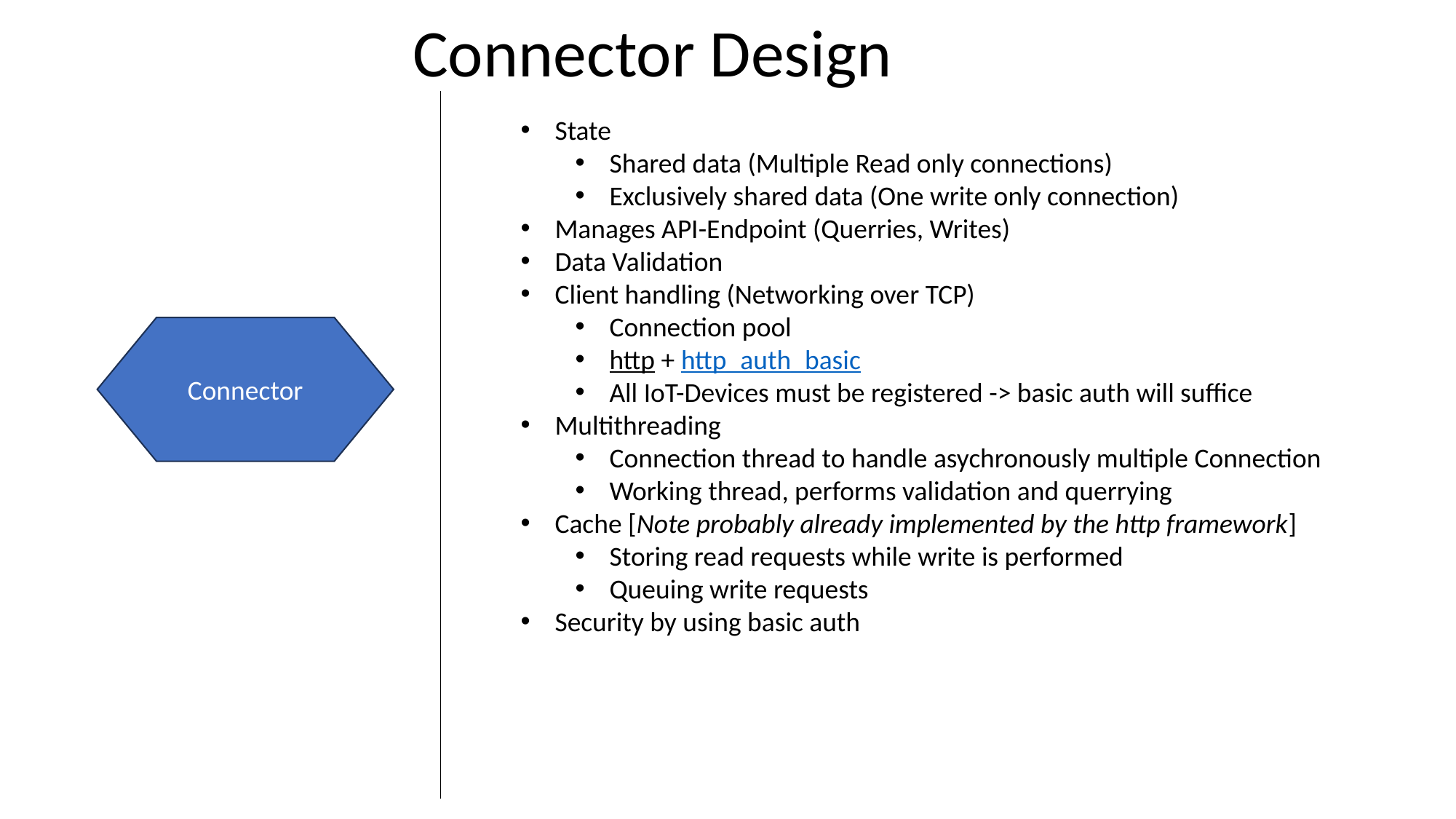

Connector Design
State
Shared data (Multiple Read only connections)
Exclusively shared data (One write only connection)
Manages API-Endpoint (Querries, Writes)
Data Validation
Client handling (Networking over TCP)
Connection pool
http + http_auth_basic
All IoT-Devices must be registered -> basic auth will suffice
Multithreading
Connection thread to handle asychronously multiple Connection
Working thread, performs validation and querrying
Cache [Note probably already implemented by the http framework]
Storing read requests while write is performed
Queuing write requests
Security by using basic auth
Connector